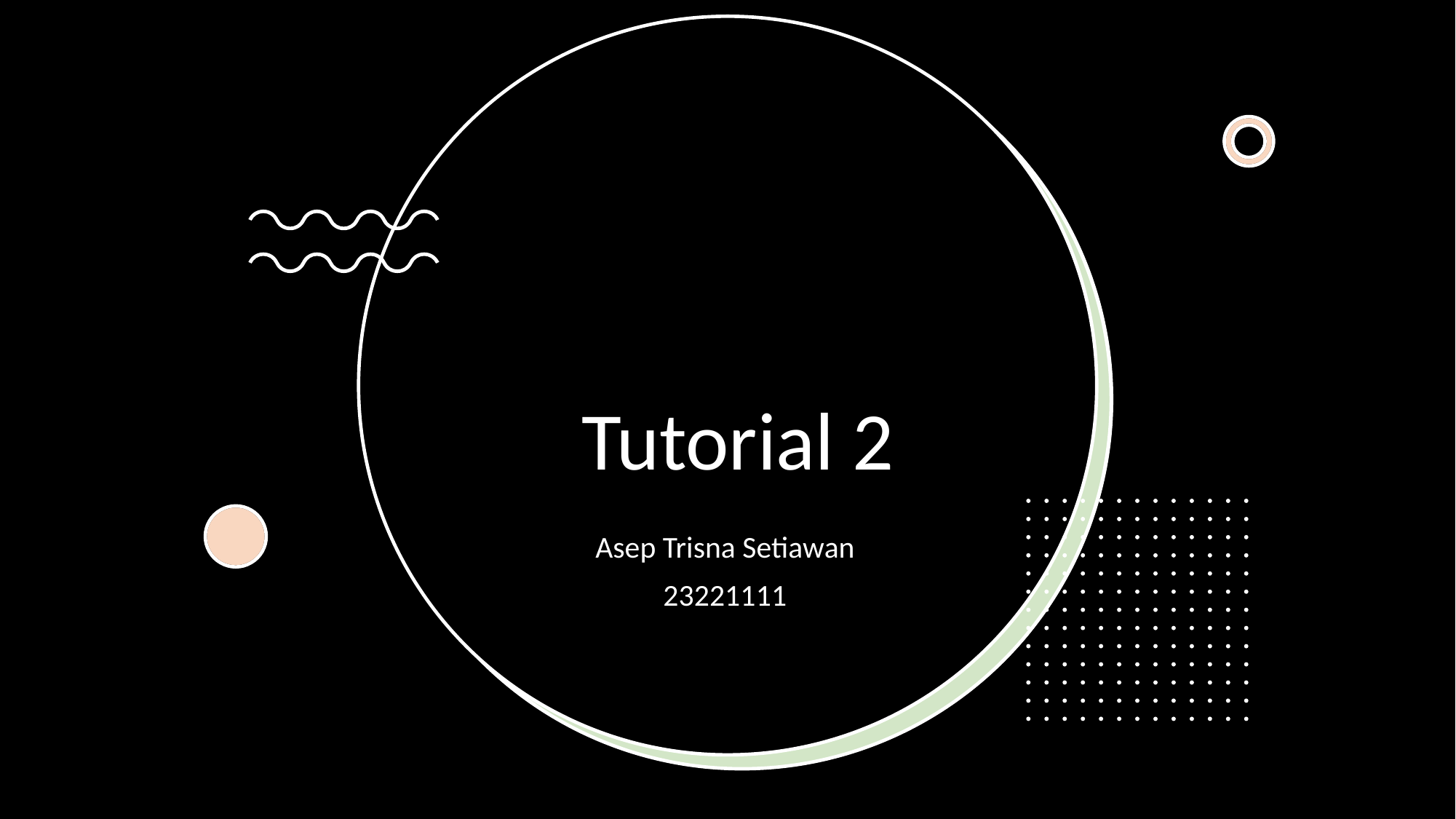

# Tutorial 2

Asep Trisna Setiawan
23221111